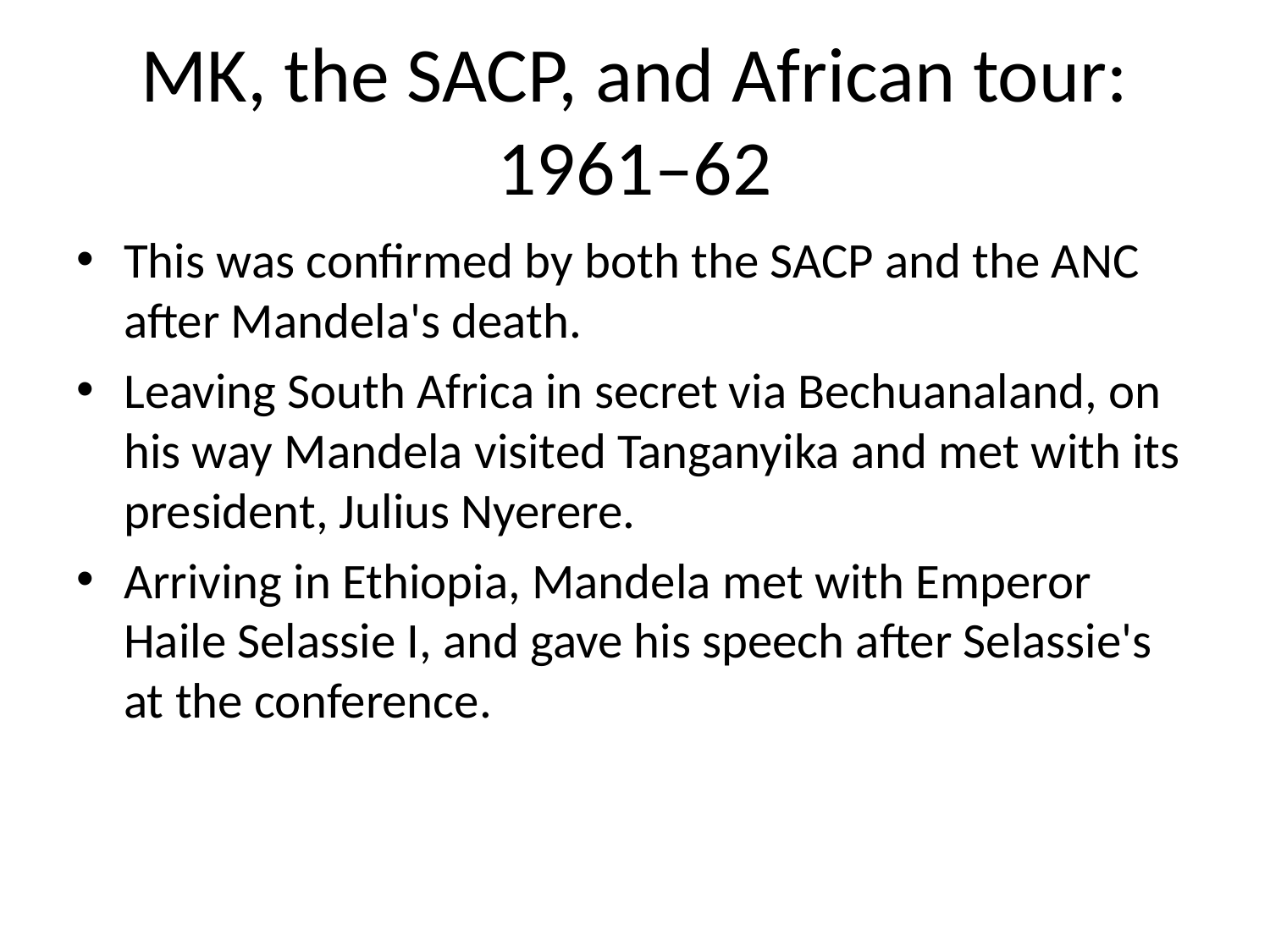

# MK, the SACP, and African tour: 1961–62
This was confirmed by both the SACP and the ANC after Mandela's death.
Leaving South Africa in secret via Bechuanaland, on his way Mandela visited Tanganyika and met with its president, Julius Nyerere.
Arriving in Ethiopia, Mandela met with Emperor Haile Selassie I, and gave his speech after Selassie's at the conference.